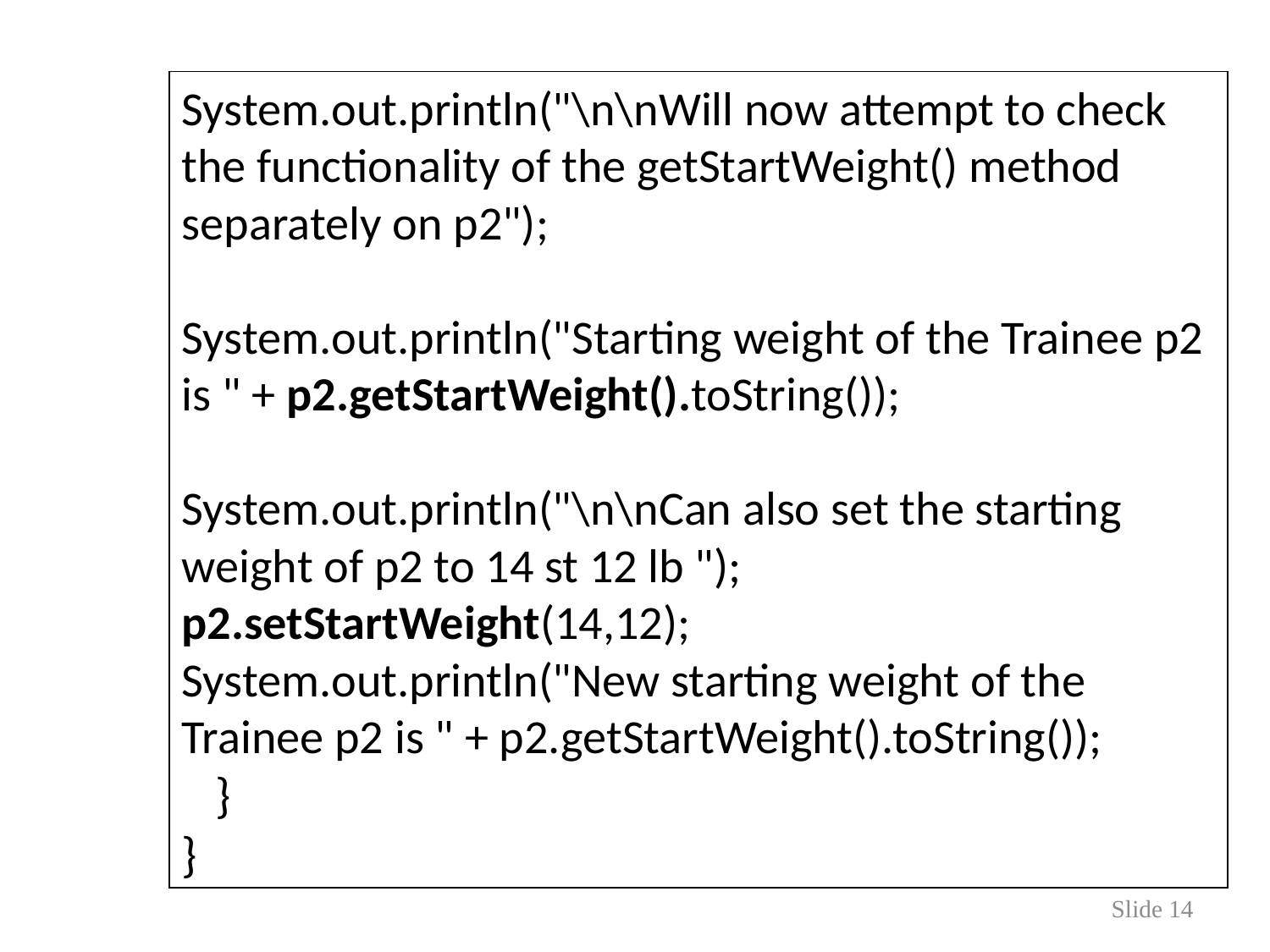

System.out.println("\n\nWill now attempt to check the functionality of the getStartWeight() method separately on p2");
					 System.out.println("Starting weight of the Trainee p2 is " + p2.getStartWeight().toString());

System.out.println("\n\nCan also set the starting weight of p2 to 14 st 12 lb ");
p2.setStartWeight(14,12);
System.out.println("New starting weight of the Trainee p2 is " + p2.getStartWeight().toString());
   }
}
Slide 14